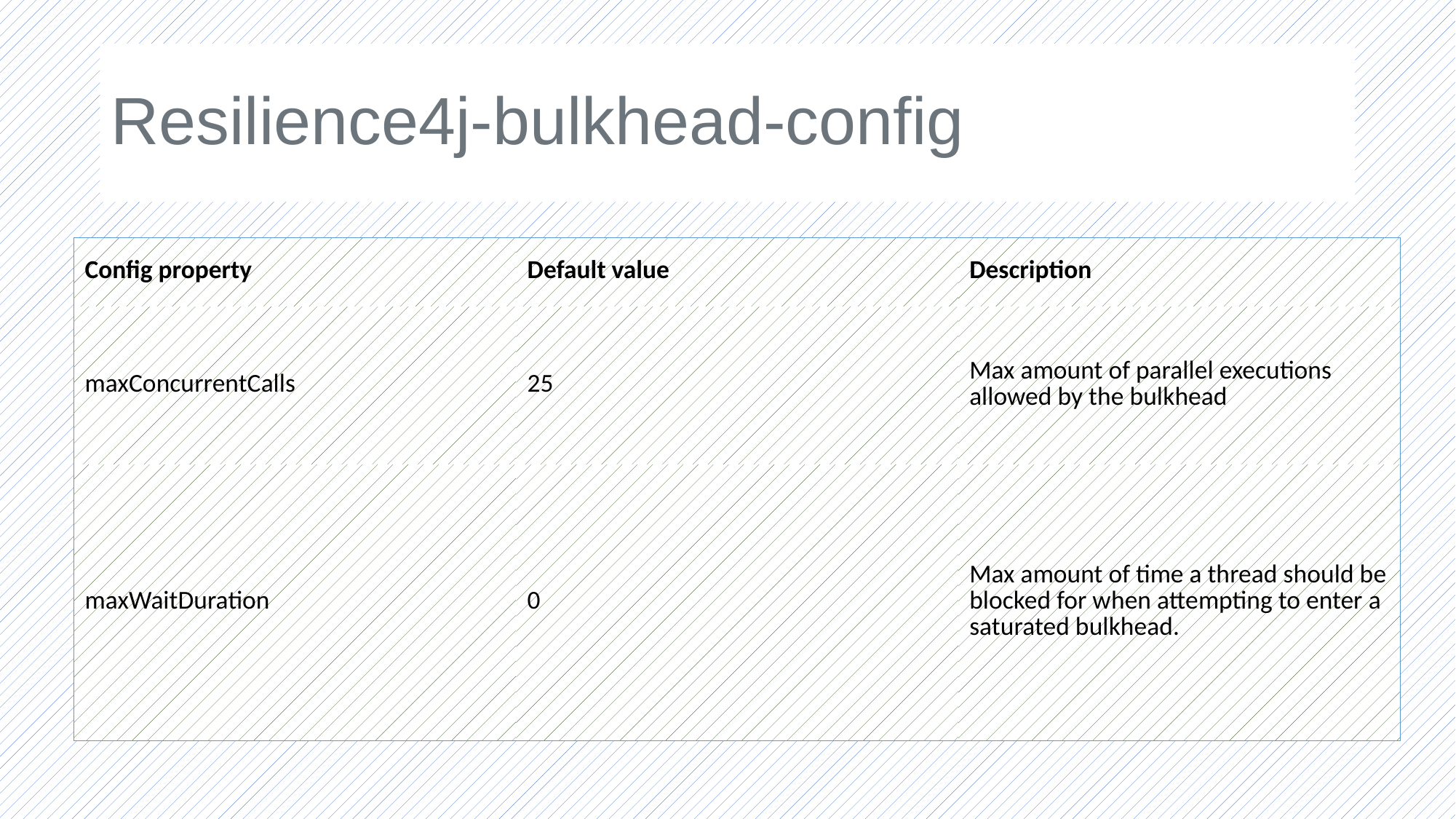

# Resilience4j-bulkhead-config

| Config property | Default value | Description |
| --- | --- | --- |
| maxConcurrentCalls | 25 | Max amount of parallel executions allowed by the bulkhead |
| maxWaitDuration | 0 | Max amount of time a thread should be blocked for when attempting to enter a saturated bulkhead. |